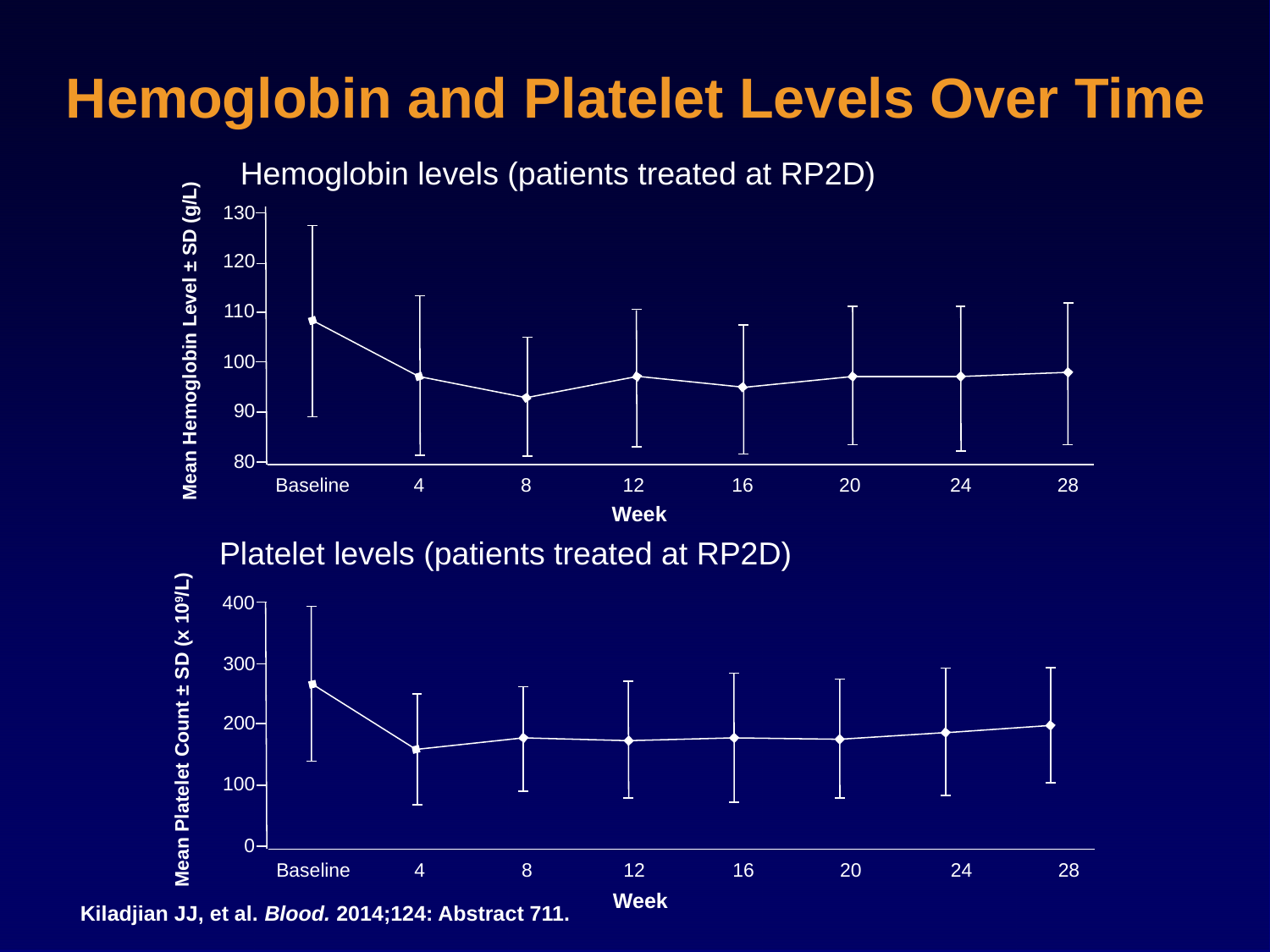

# Hemoglobin and Platelet Levels Over Time
Hemoglobin levels (patients treated at RP2D)
130
120
110
Mean Hemoglobin Level ± SD (g/L)
100
90
80
Baseline
4
8
12
16
20
24
28
Week
Platelet levels (patients treated at RP2D)
400
300
200
Mean Platelet Count ± SD (x 109/L)
100
0
Baseline
4
8
12
16
20
24
28
Week
Kiladjian JJ, et al. Blood. 2014;124: Abstract 711.